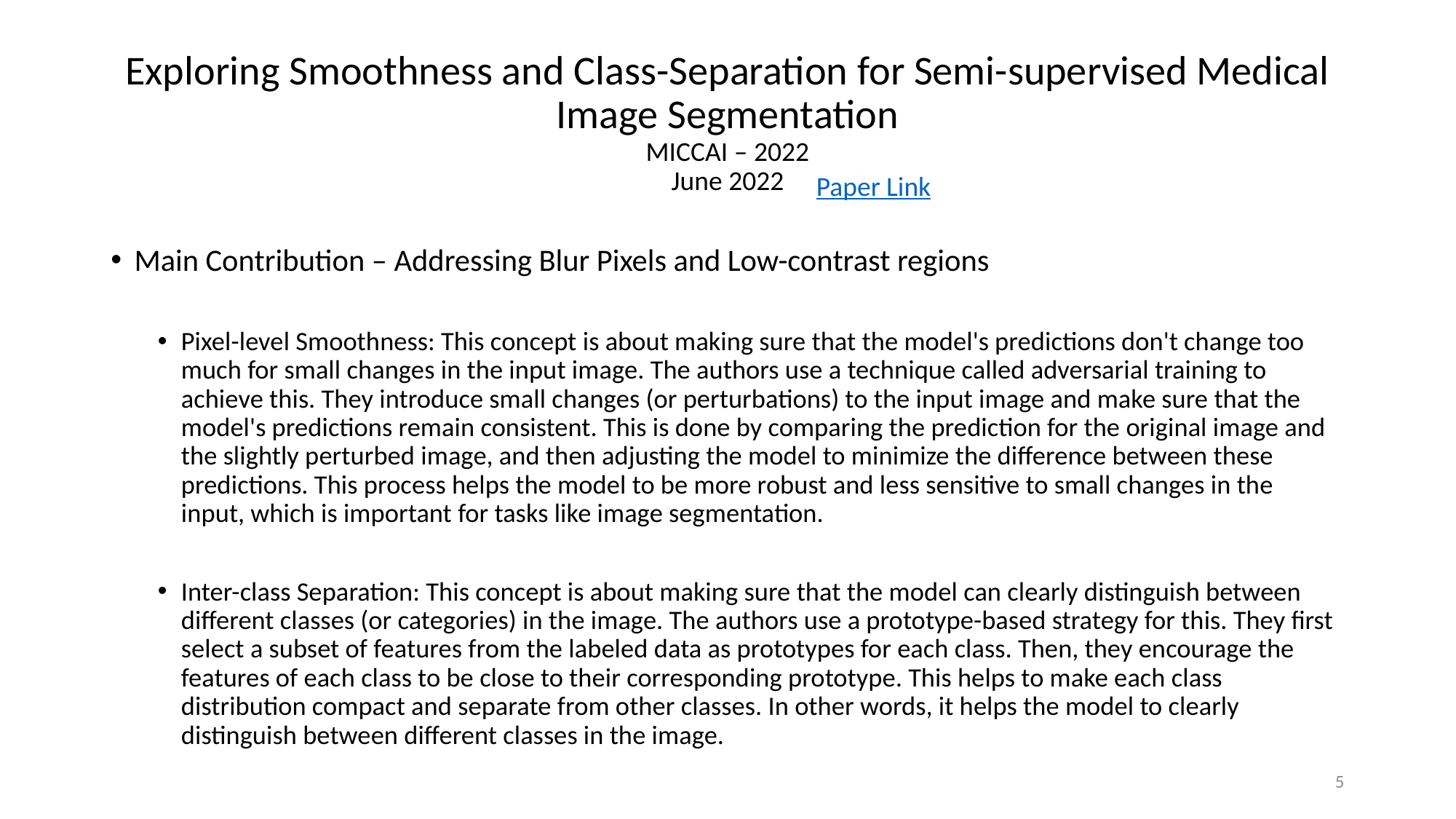

# Exploring Smoothness and Class-Separation for Semi-supervised Medical Image Segmentation MICCAI – 2022 June 2022
Paper Link
Main Contribution – Addressing Blur Pixels and Low-contrast regions

Pixel-level Smoothness: This concept is about making sure that the model's predictions don't change too much for small changes in the input image. The authors use a technique called adversarial training to achieve this. They introduce small changes (or perturbations) to the input image and make sure that the model's predictions remain consistent. This is done by comparing the prediction for the original image and the slightly perturbed image, and then adjusting the model to minimize the difference between these predictions. This process helps the model to be more robust and less sensitive to small changes in the input, which is important for tasks like image segmentation.

Inter-class Separation: This concept is about making sure that the model can clearly distinguish between different classes (or categories) in the image. The authors use a prototype-based strategy for this. They first select a subset of features from the labeled data as prototypes for each class. Then, they encourage the features of each class to be close to their corresponding prototype. This helps to make each class distribution compact and separate from other classes. In other words, it helps the model to clearly distinguish between different classes in the image.
5